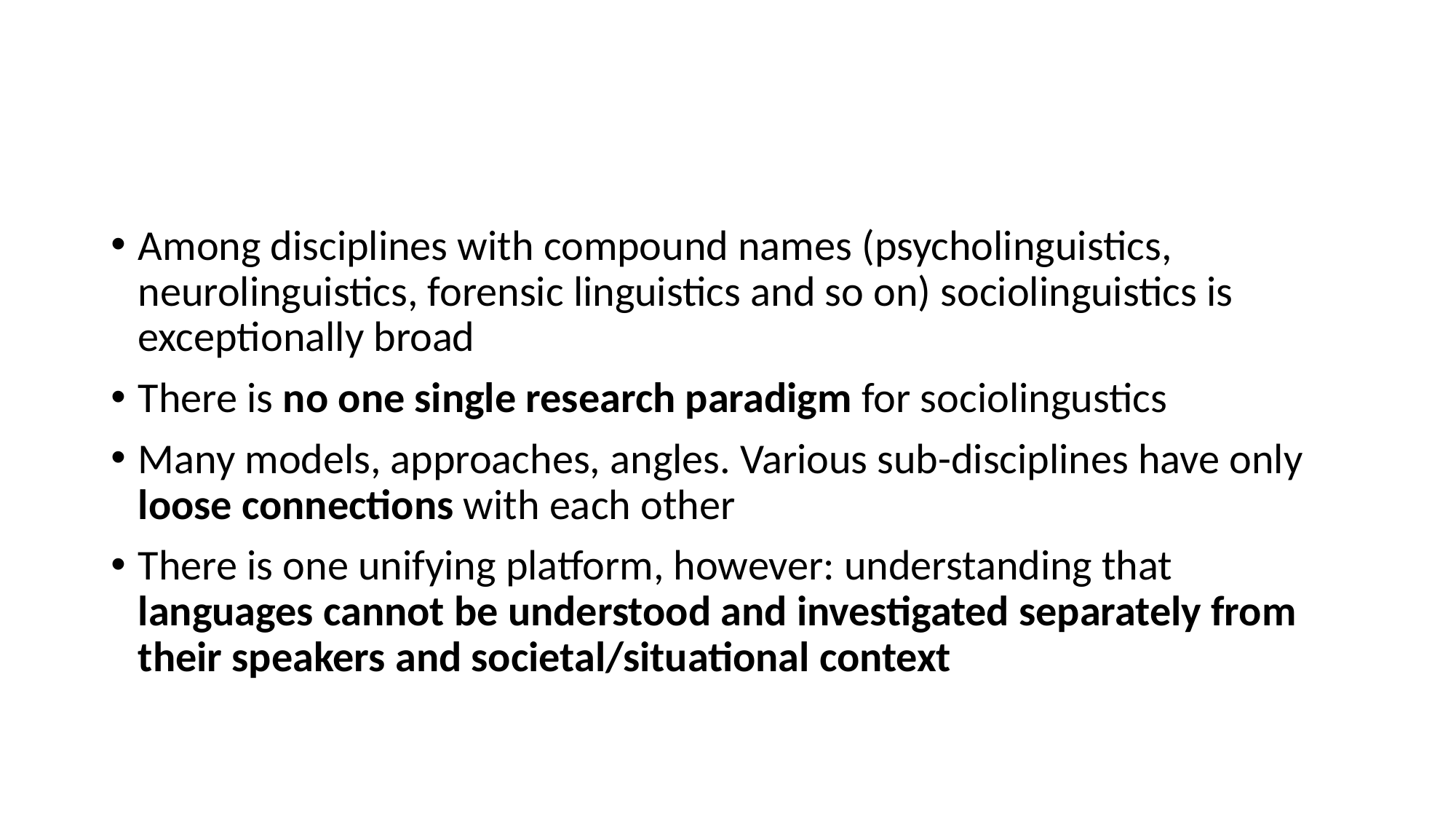

#
Among disciplines with compound names (psycholinguistics, neurolinguistics, forensic linguistics and so on) sociolinguistics is exceptionally broad
There is no one single research paradigm for sociolingustics
Many models, approaches, angles. Various sub-disciplines have only loose connections with each other
There is one unifying platform, however: understanding that languages cannot be understood and investigated separately from their speakers and societal/situational context